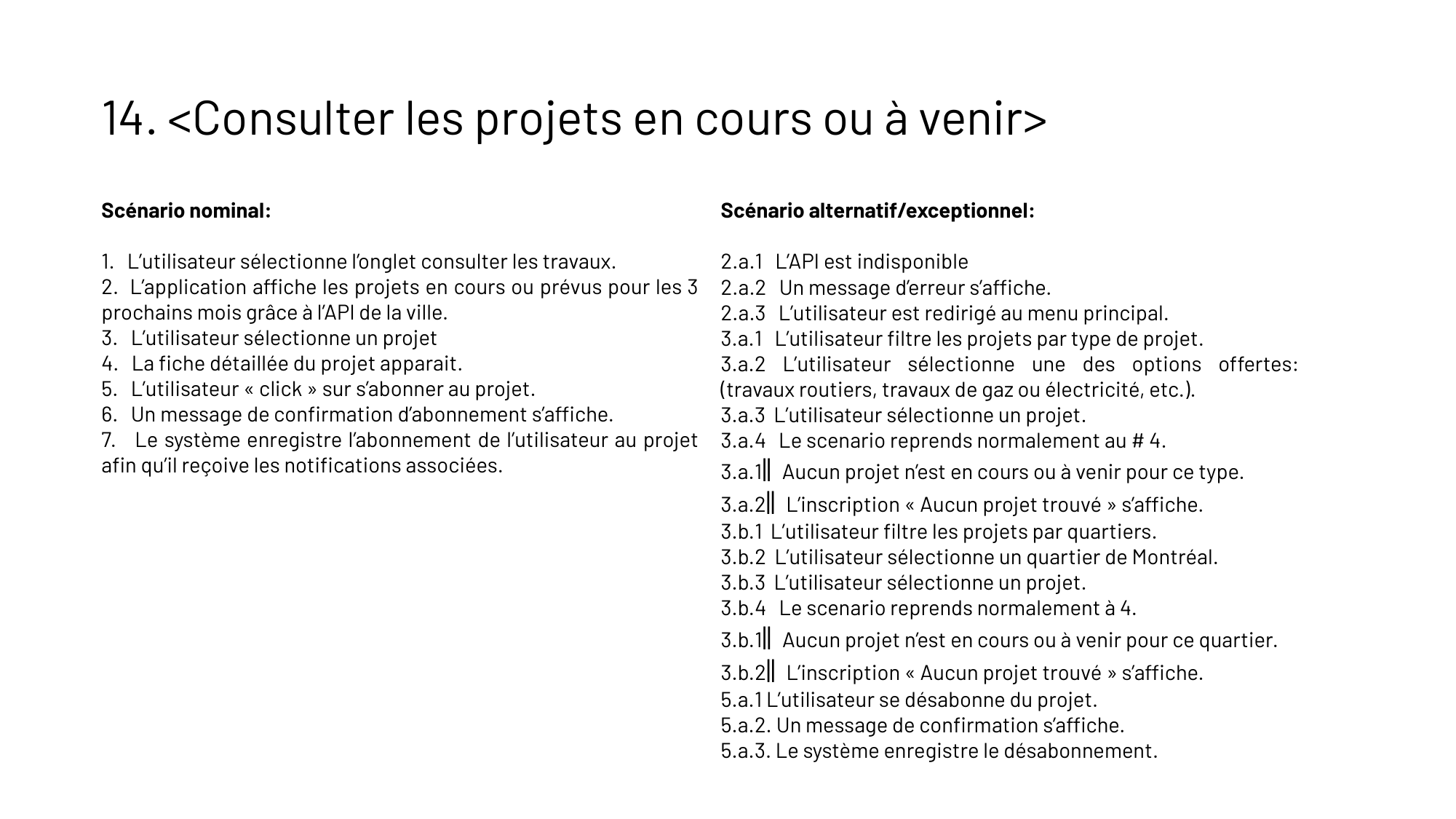

# 14. <Consulter les projets en cours ou à venir>
Scénario nominal:

1.   L’utilisateur sélectionne l’onglet consulter les travaux.
2.  L’application affiche les projets en cours ou prévus pour les 3 prochains mois grâce à l’API de la ville.
3.   L’utilisateur sélectionne un projet
4.   La fiche détaillée du projet apparait.
5.   L’utilisateur « click » sur s’abonner au projet.
6.   Un message de confirmation d’abonnement s’affiche.
7.   Le système enregistre l’abonnement de l’utilisateur au projet afin qu’il reçoive les notifications associées.

Scénario alternatif/exceptionnel:

2.a.1   L’API est indisponible
2.a.2   Un message d’erreur s’affiche.
2.a.3   L’utilisateur est redirigé au menu principal.
3.a.1   L’utilisateur filtre les projets par type de projet.
3.a.2 L’utilisateur sélectionne une des options offertes: (travaux routiers, travaux de gaz ou électricité, etc.).
3.a.3  L’utilisateur sélectionne un projet.
3.a.4   Le scenario reprends normalement au # 4.
3.a.1||  Aucun projet n’est en cours ou à venir pour ce type.
3.a.2||  L’inscription « Aucun projet trouvé » s’affiche.
3.b.1  L’utilisateur filtre les projets par quartiers.
3.b.2  L’utilisateur sélectionne un quartier de Montréal.
3.b.3  L’utilisateur sélectionne un projet.
3.b.4   Le scenario reprends normalement à 4.
3.b.1||  Aucun projet n’est en cours ou à venir pour ce quartier.
3.b.2||  L’inscription « Aucun projet trouvé » s’affiche.
5.a.1 L’utilisateur se désabonne du projet.
5.a.2. Un message de confirmation s’affiche.
5.a.3. Le système enregistre le désabonnement.